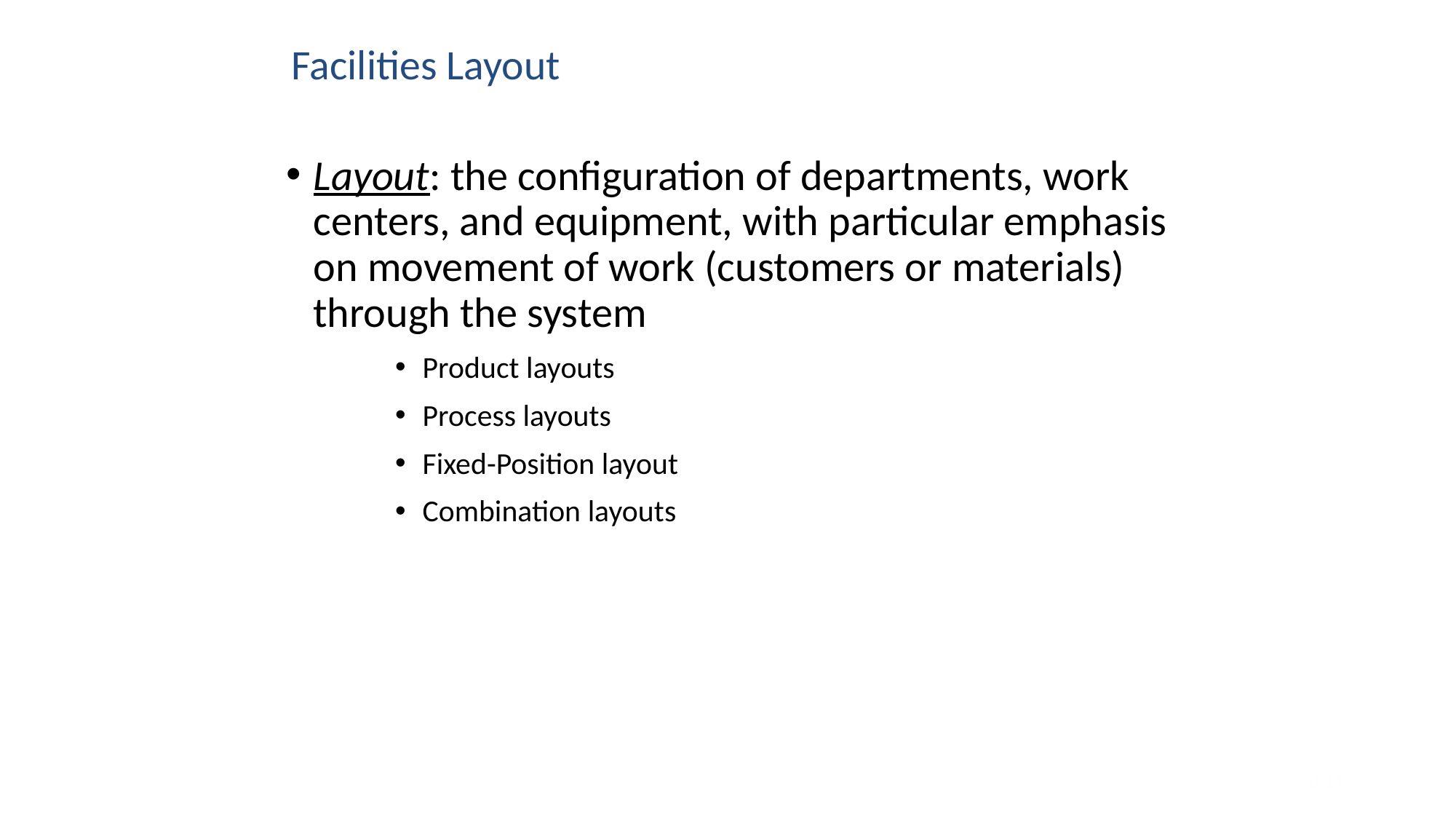

# Facilities Layout
Layout: the configuration of departments, work centers, and equipment, with particular emphasis on movement of work (customers or materials) through the system
Product layouts
Process layouts
Fixed-Position layout
Combination layouts
6-11